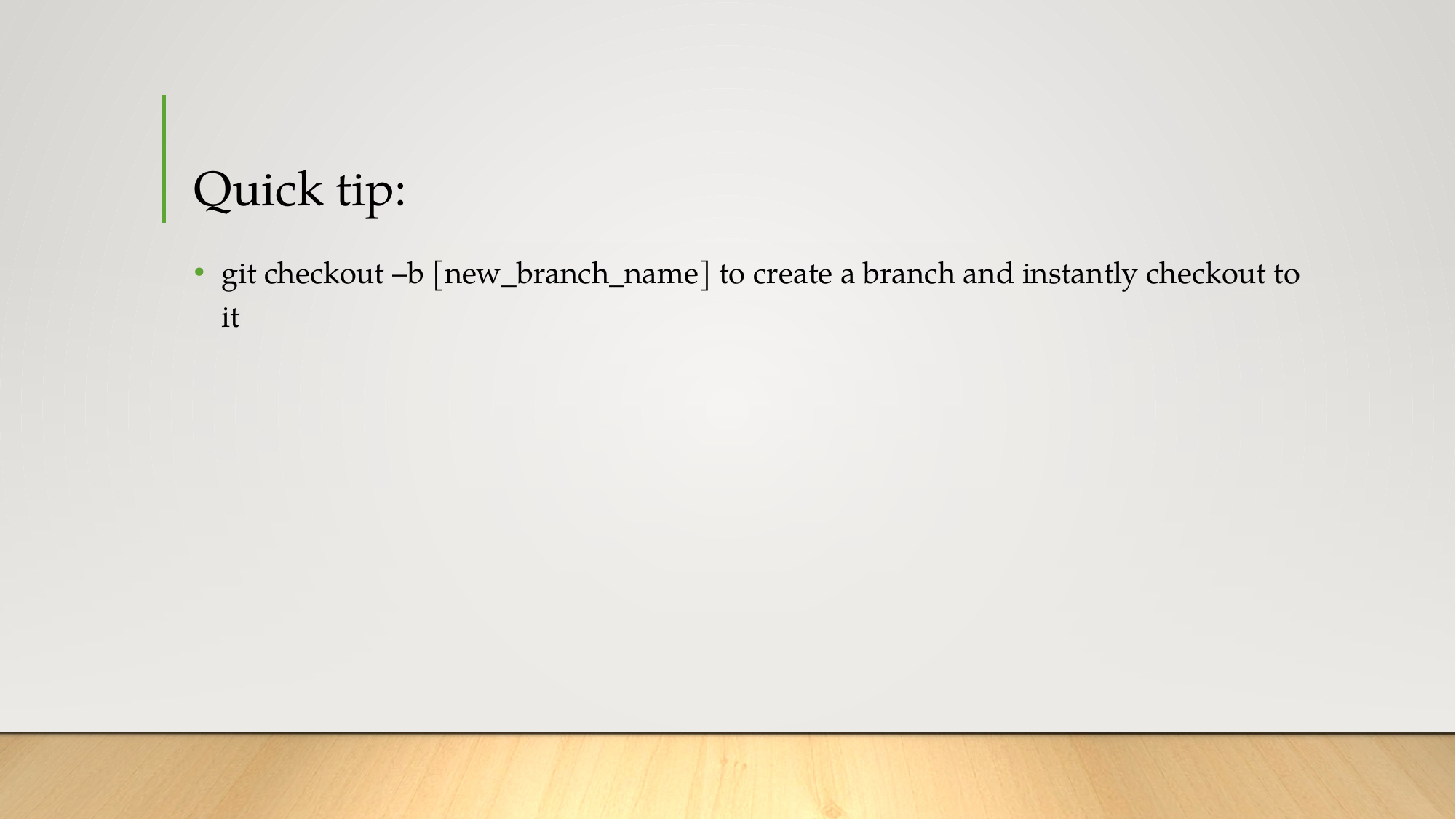

# Quick tip:
git checkout –b [new_branch_name] to create a branch and instantly checkout to it